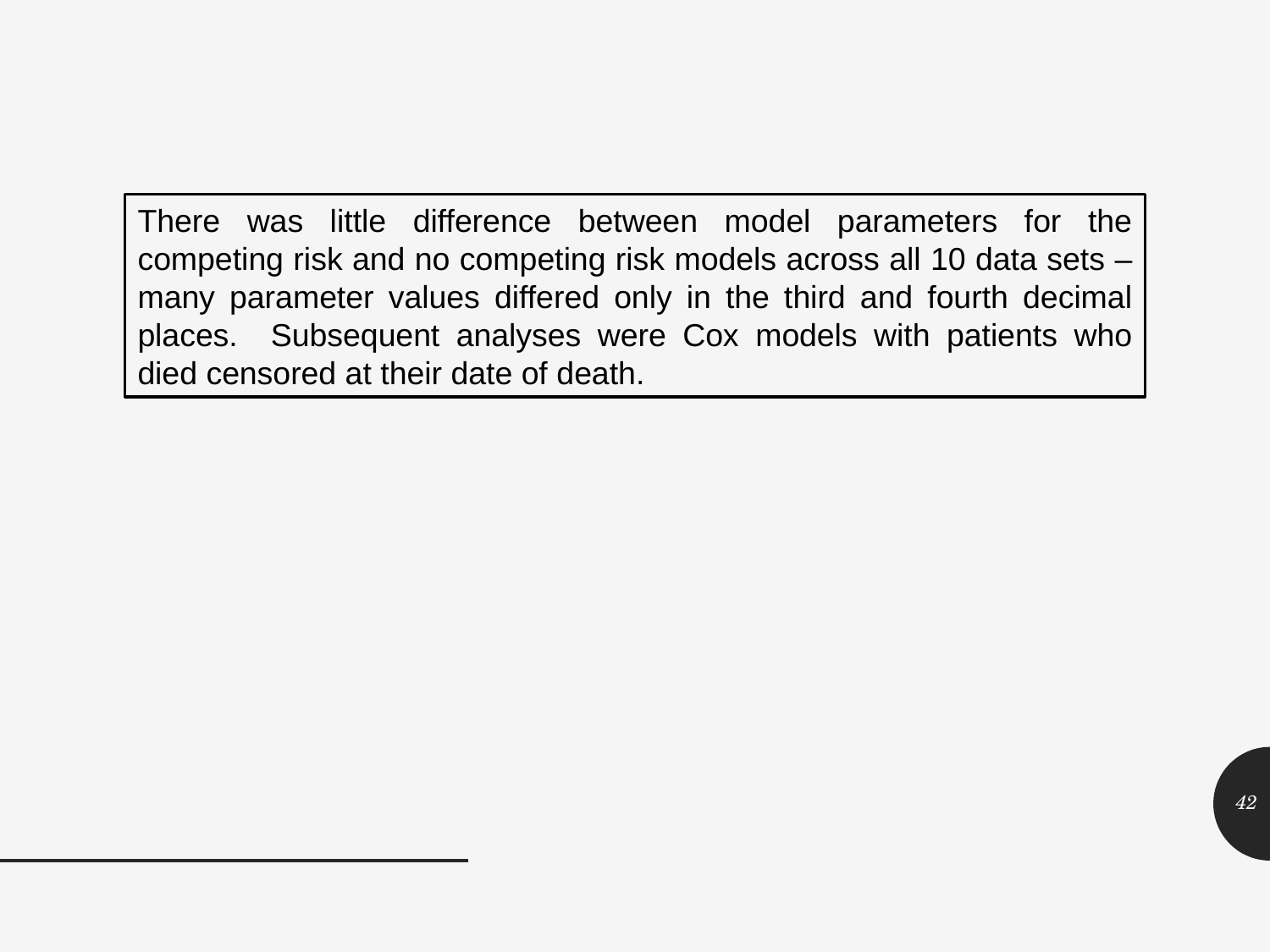

There was little difference between model parameters for the competing risk and no competing risk models across all 10 data sets – many parameter values differed only in the third and fourth decimal places.  Subsequent analyses were Cox models with patients who died censored at their date of death.
42